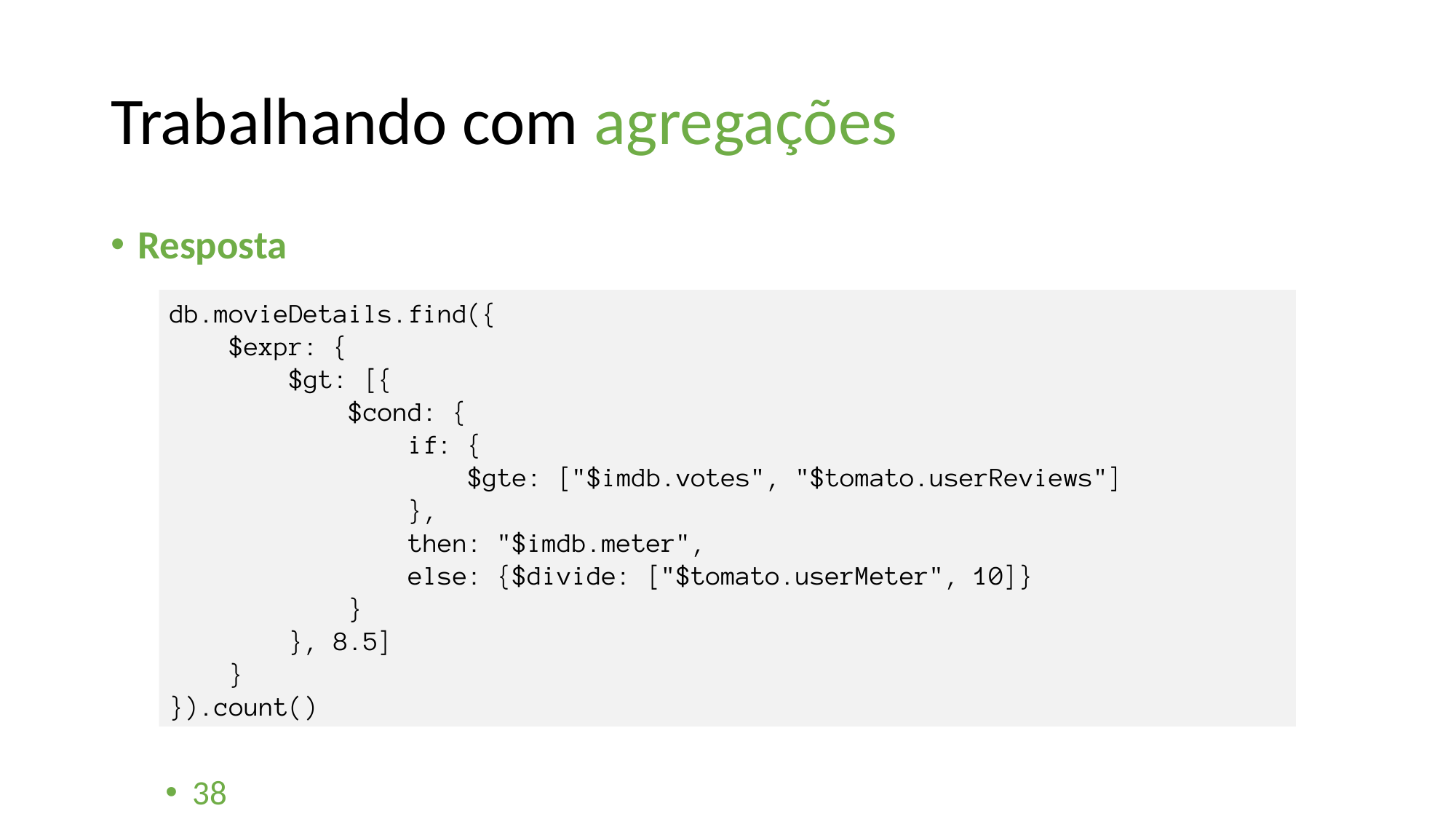

Trabalhando com agregações

Resposta

38

db.movieDetails.find({
    $expr: {
        $gt: [{
            $cond: {
                if: {
                    $gte: ["$imdb.votes", "$tomato.userReviews"]
                },
                then: "$imdb.meter",
                else: {$divide: ["$tomato.userMeter", 10]}
            }
        }, 8.5]
    }
}).count()